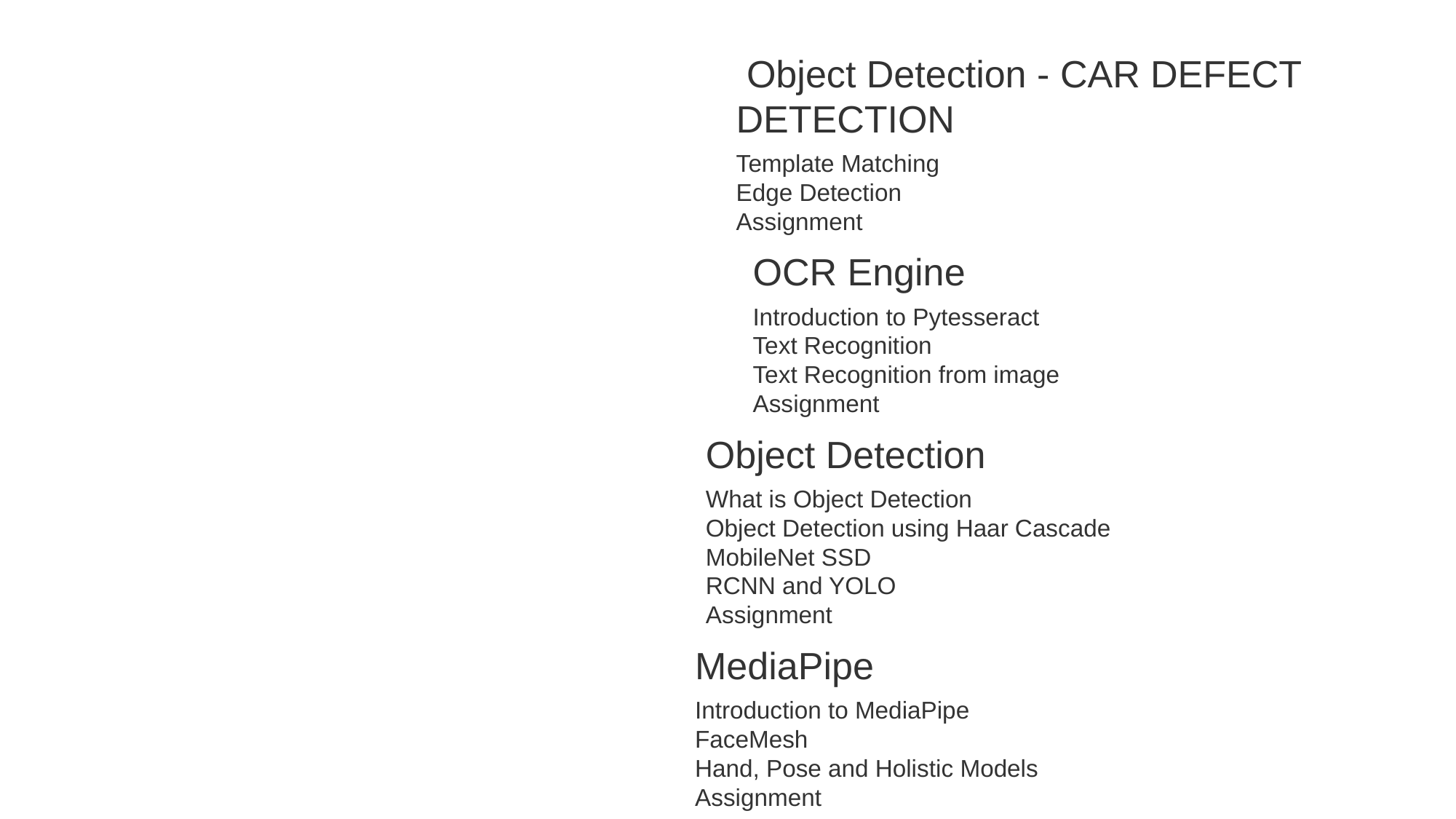

Object Detection - CAR DEFECT DETECTION
Template Matching
Edge Detection
Assignment
OCR Engine
Introduction to Pytesseract
Text Recognition
Text Recognition from image
Assignment
Object Detection
What is Object Detection
Object Detection using Haar Cascade
MobileNet SSD
RCNN and YOLO
Assignment
MediaPipe
Introduction to MediaPipe
FaceMesh
Hand, Pose and Holistic Models
Assignment